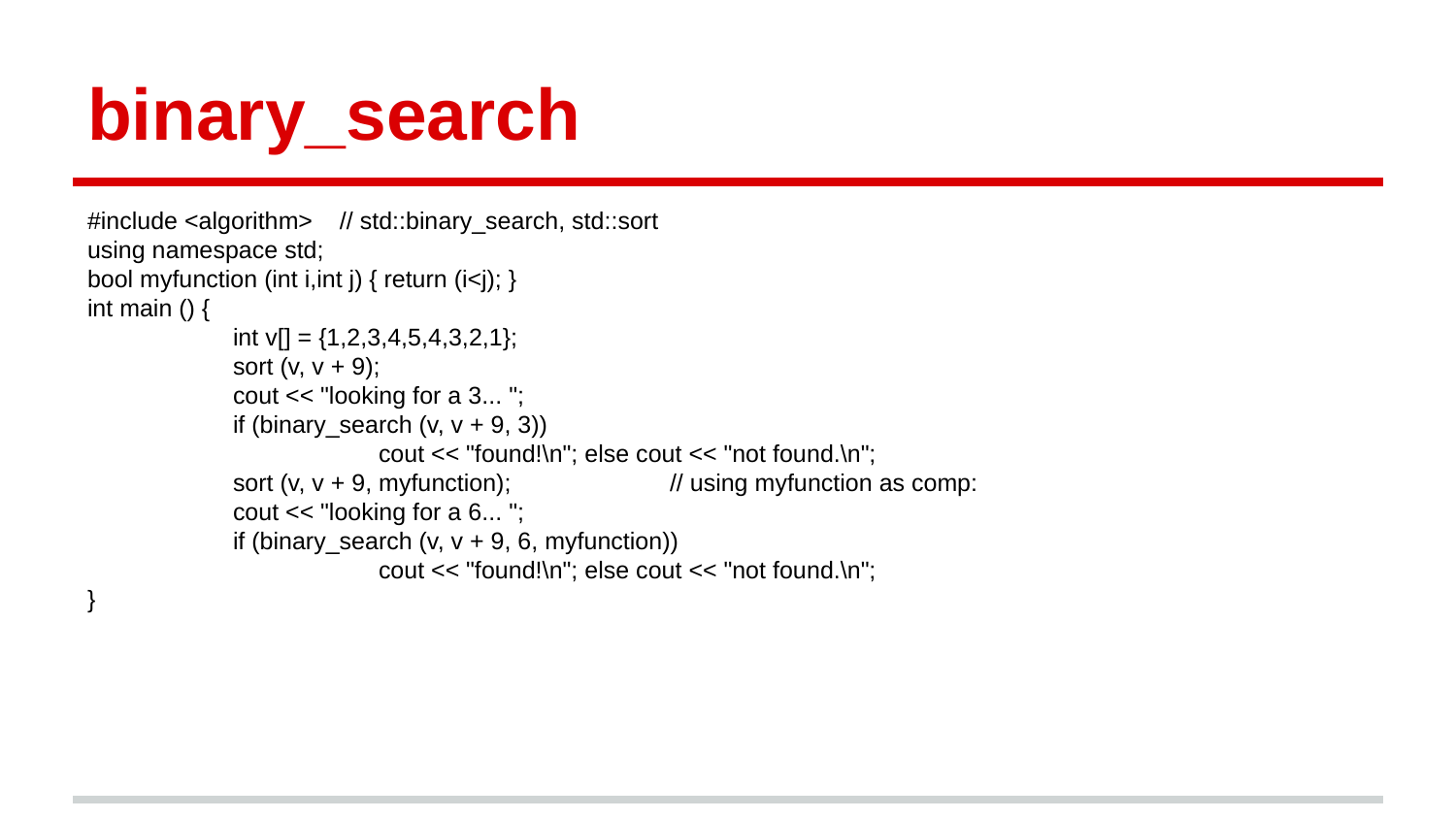

# binary_search
#include <algorithm>    // std::binary_search, std::sort
using namespace std;
bool myfunction (int i,int j) { return (i<j); }
int main () {
	int v[] = {1,2,3,4,5,4,3,2,1};
	sort (v, v + 9);
	cout << "looking for a 3... ";
	if (binary_search (v, v + 9, 3))
		cout << "found!\n"; else cout << "not found.\n";
	sort (v, v + 9, myfunction);		// using myfunction as comp:
	cout << "looking for a 6... ";
	if (binary_search (v, v + 9, 6, myfunction))
		cout << "found!\n"; else cout << "not found.\n";
}